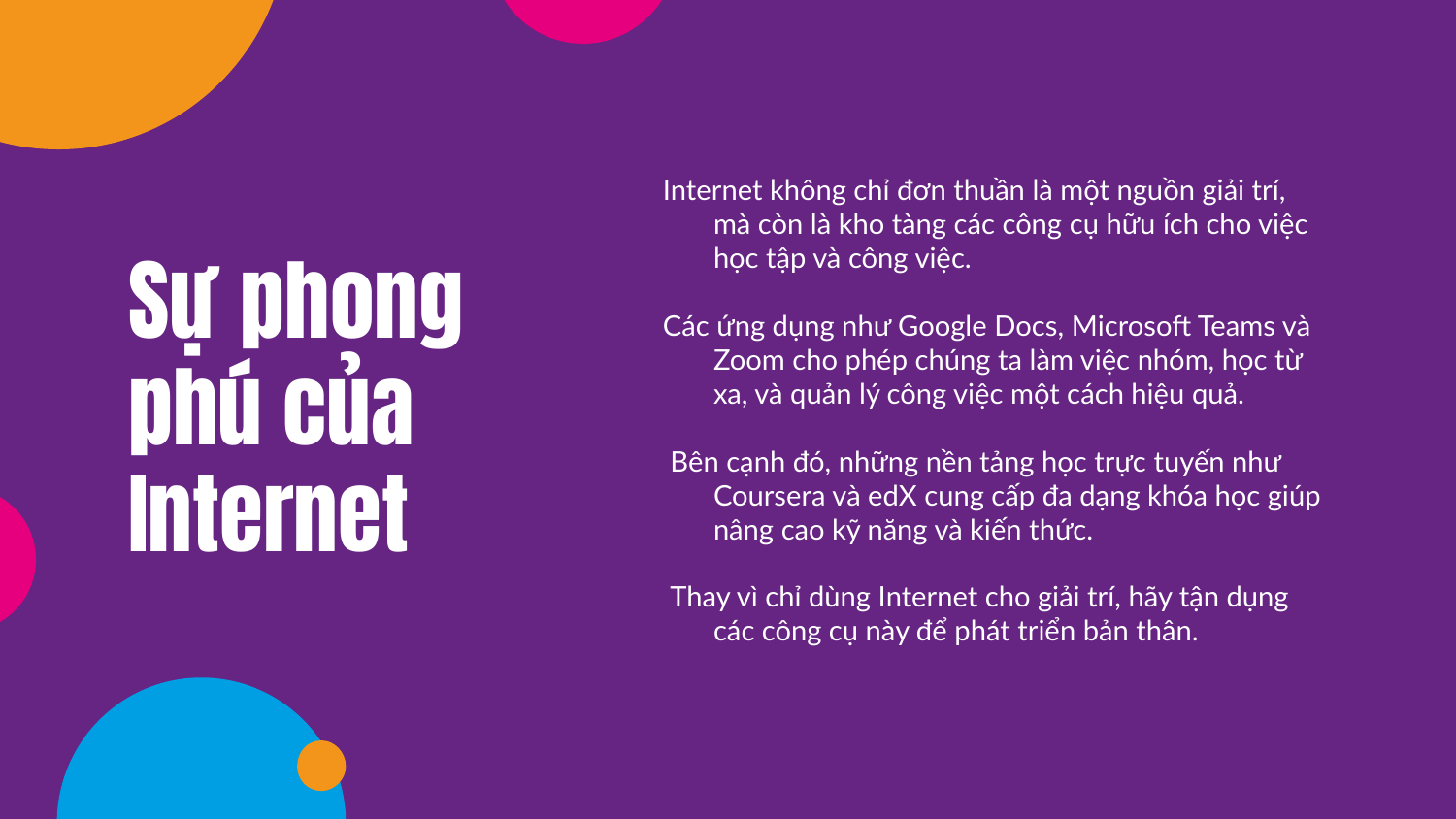

Internet không chỉ đơn thuần là một nguồn giải trí, mà còn là kho tàng các công cụ hữu ích cho việc học tập và công việc.

Các ứng dụng như Google Docs, Microsoft Teams và Zoom cho phép chúng ta làm việc nhóm, học từ xa, và quản lý công việc một cách hiệu quả.

 Bên cạnh đó, những nền tảng học trực tuyến như Coursera và edX cung cấp đa dạng khóa học giúp nâng cao kỹ năng và kiến thức.

 Thay vì chỉ dùng Internet cho giải trí, hãy tận dụng các công cụ này để phát triển bản thân.
# Sự phong phú của Internet